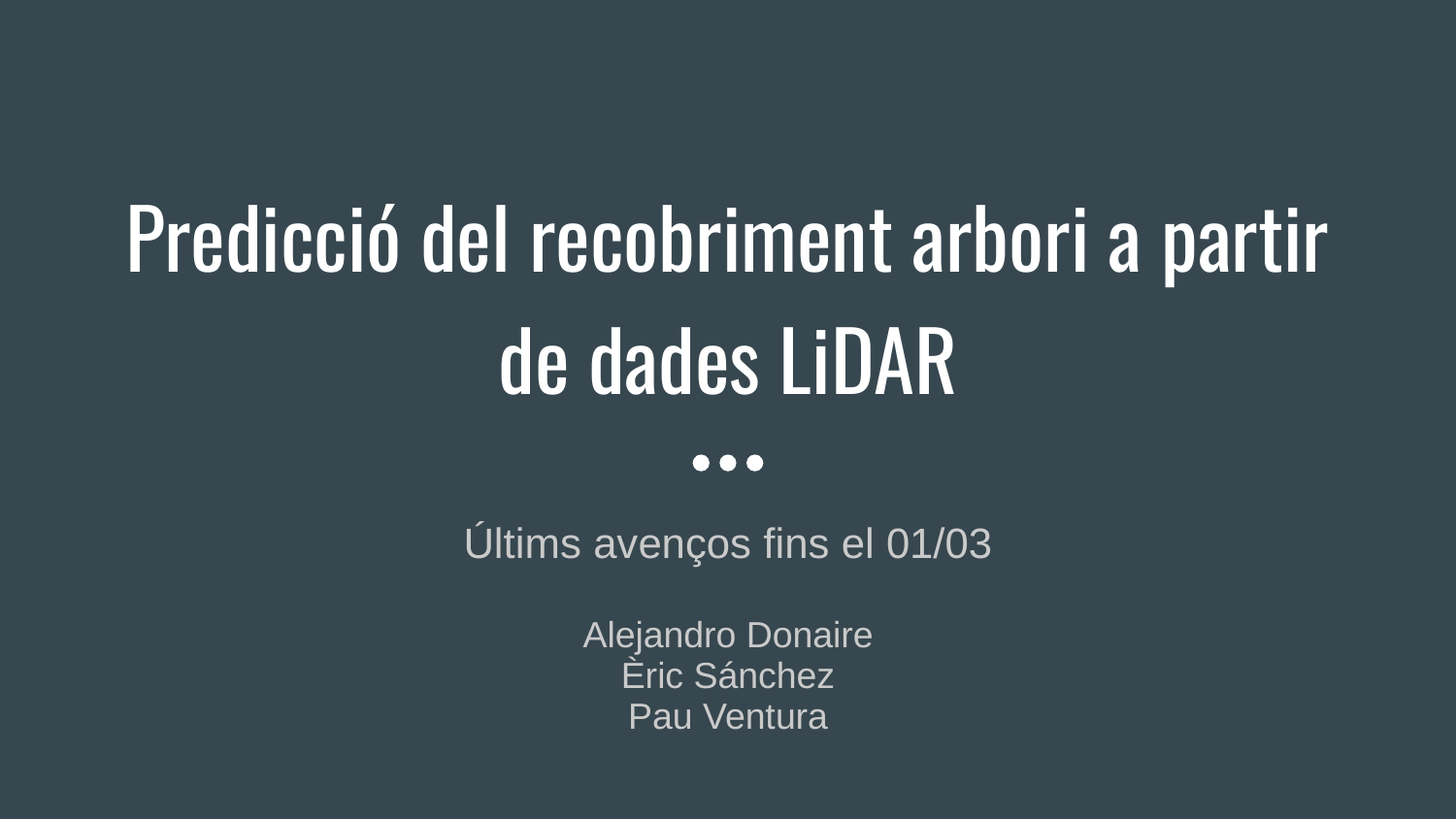

# Predicció del recobriment arbori a partir de dades LiDAR
Últims avenços fins el 01/03

Alejandro Donaire
Èric Sánchez
Pau Ventura